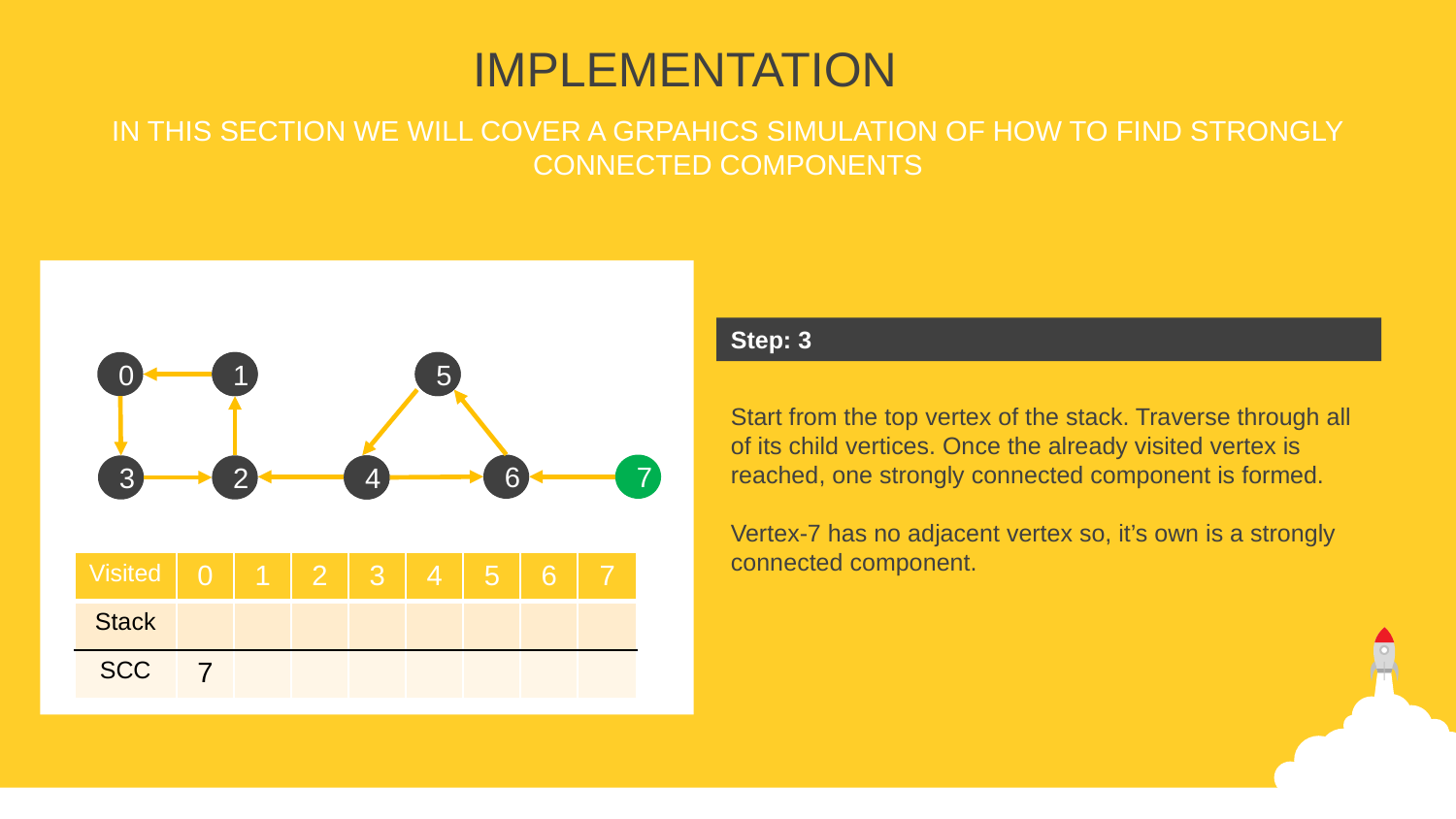

IMPLEMENTATION
IN THIS SECTION WE WILL COVER A GRPAHICS SIMULATION OF HOW TO FIND STRONGLY CONNECTED COMPONENTS

Step: 3

Start from the top vertex of the stack. Traverse through all of its child vertices. Once the already visited vertex is reached, one strongly connected component is formed.

Vertex-7 has no adjacent vertex so, it’s own is a strongly connected component.
0

1
555
6
7
3
2

4
| Visited | 0 | 1 | 2 | 3 | 4 | 5 | 6 | 7 |
| --- | --- | --- | --- | --- | --- | --- | --- | --- |
| Stack |  |  |  |  |  |  |  |  |
| SCC | 7 |  |  |  |  |  |  |  |